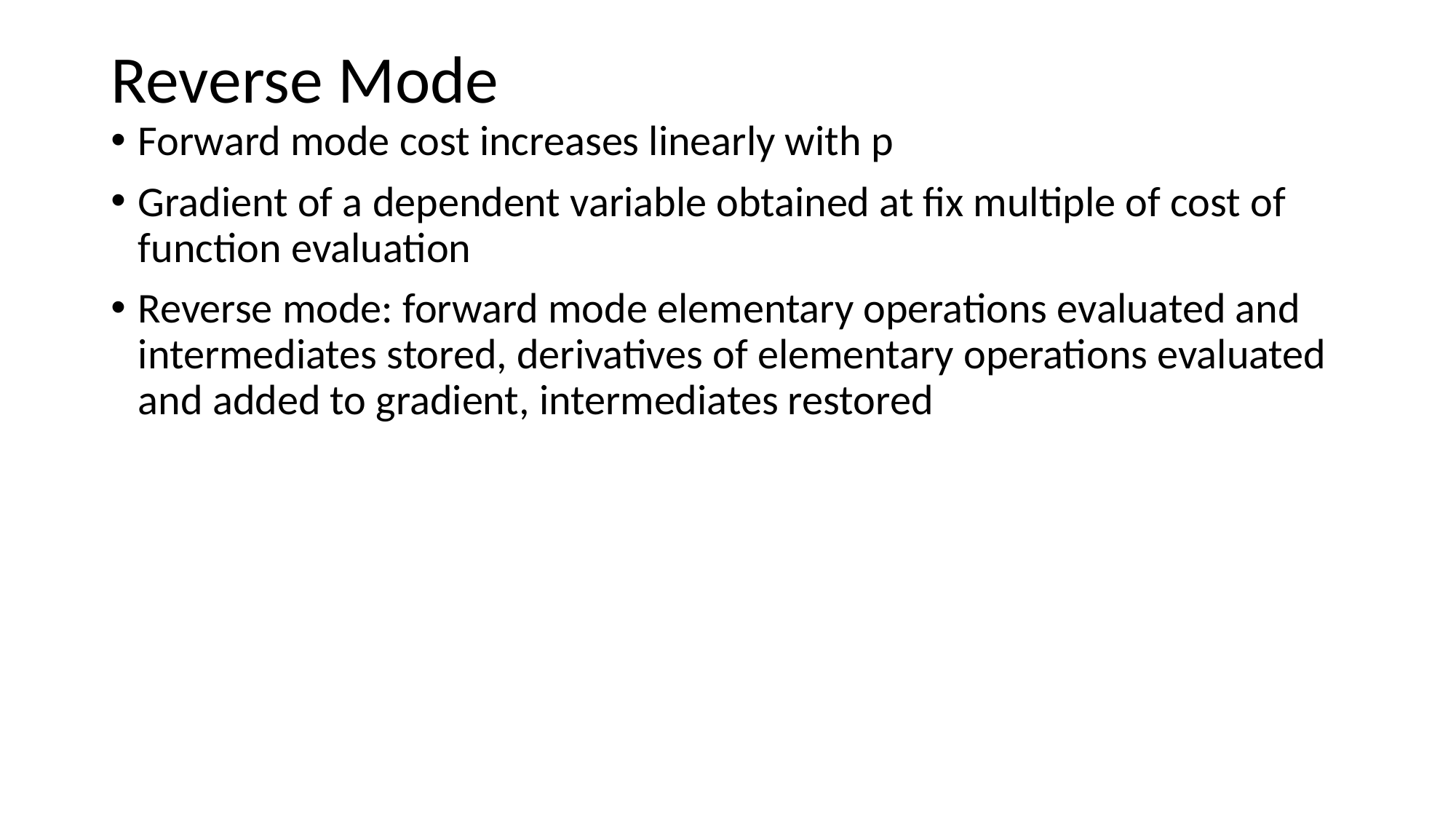

# Reverse Mode
Forward mode cost increases linearly with p
Gradient of a dependent variable obtained at fix multiple of cost of function evaluation
Reverse mode: forward mode elementary operations evaluated and intermediates stored, derivatives of elementary operations evaluated and added to gradient, intermediates restored